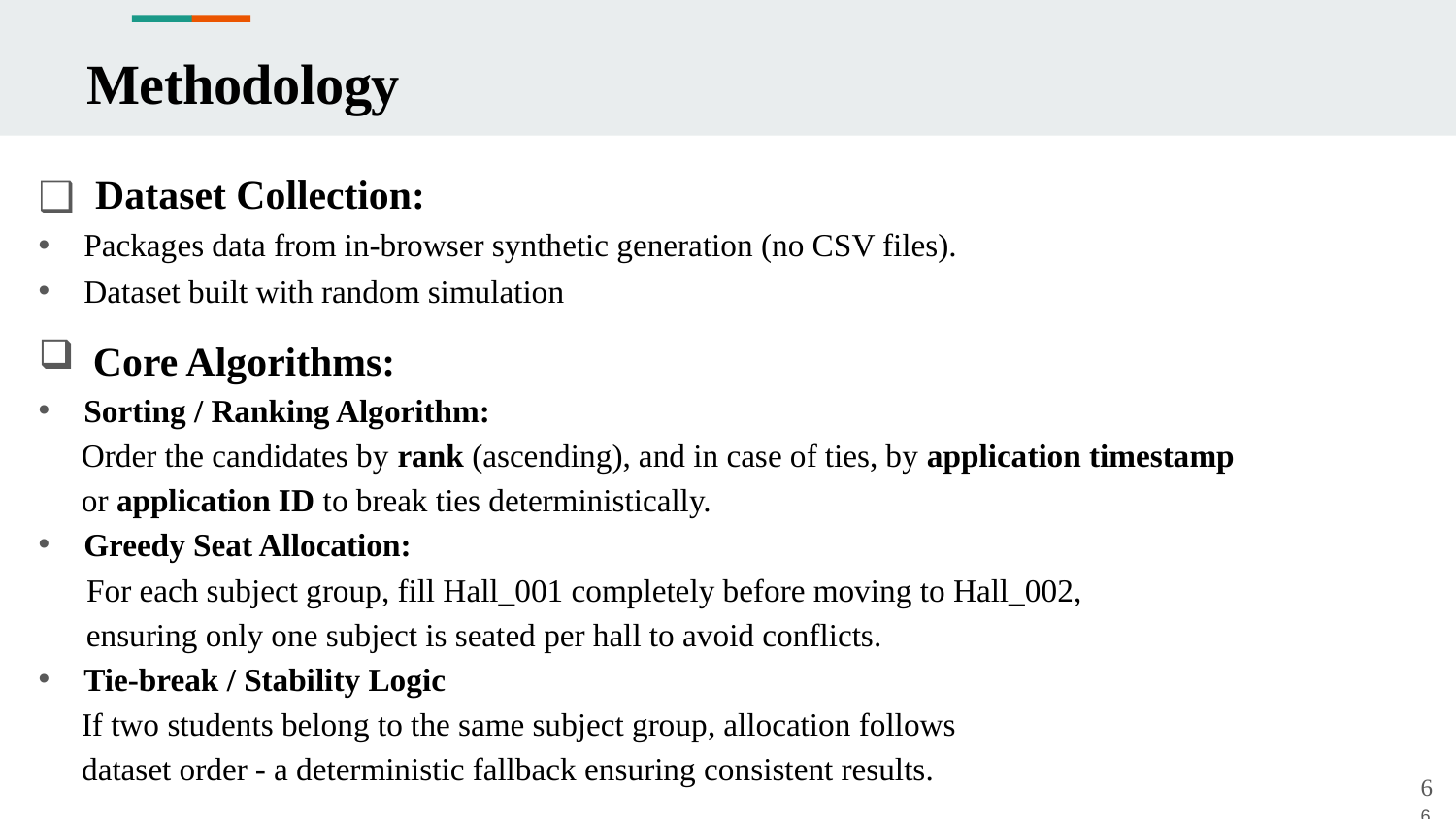

# Methodology
Dataset Collection:
Packages data from in-browser synthetic generation (no CSV files).
Dataset built with random simulation

Core Algorithms:
Sorting / Ranking Algorithm:
Order the candidates by rank (ascending), and in case of ties, by application timestamp
or application ID to break ties deterministically.
Greedy Seat Allocation:
      For each subject group, fill Hall_001 completely before moving to Hall_002,
      ensuring only one subject is seated per hall to avoid conflicts.
Tie-break / Stability Logic
If two students belong to the same subject group, allocation follows
dataset order - a deterministic fallback ensuring consistent results.

66